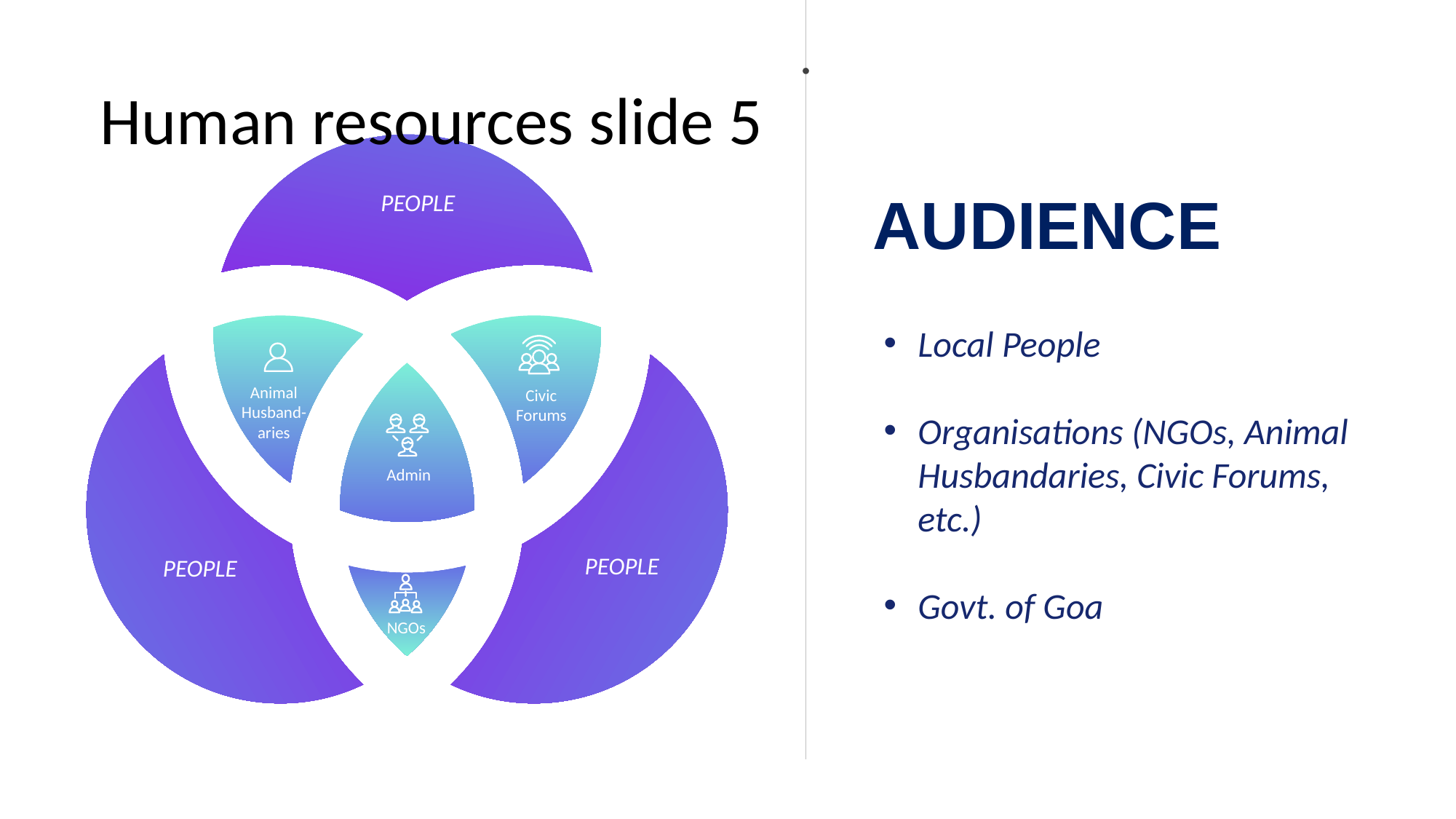

# Human resources slide 5

PEOPLE

Admin

AUDIENCE
Local People

Organisations (NGOs, Animal Husbandaries, Civic Forums, etc.)

Govt. of Goa

Animal Husband-
aries
Civic
Forums
PEOPLE
PEOPLE
NGOs